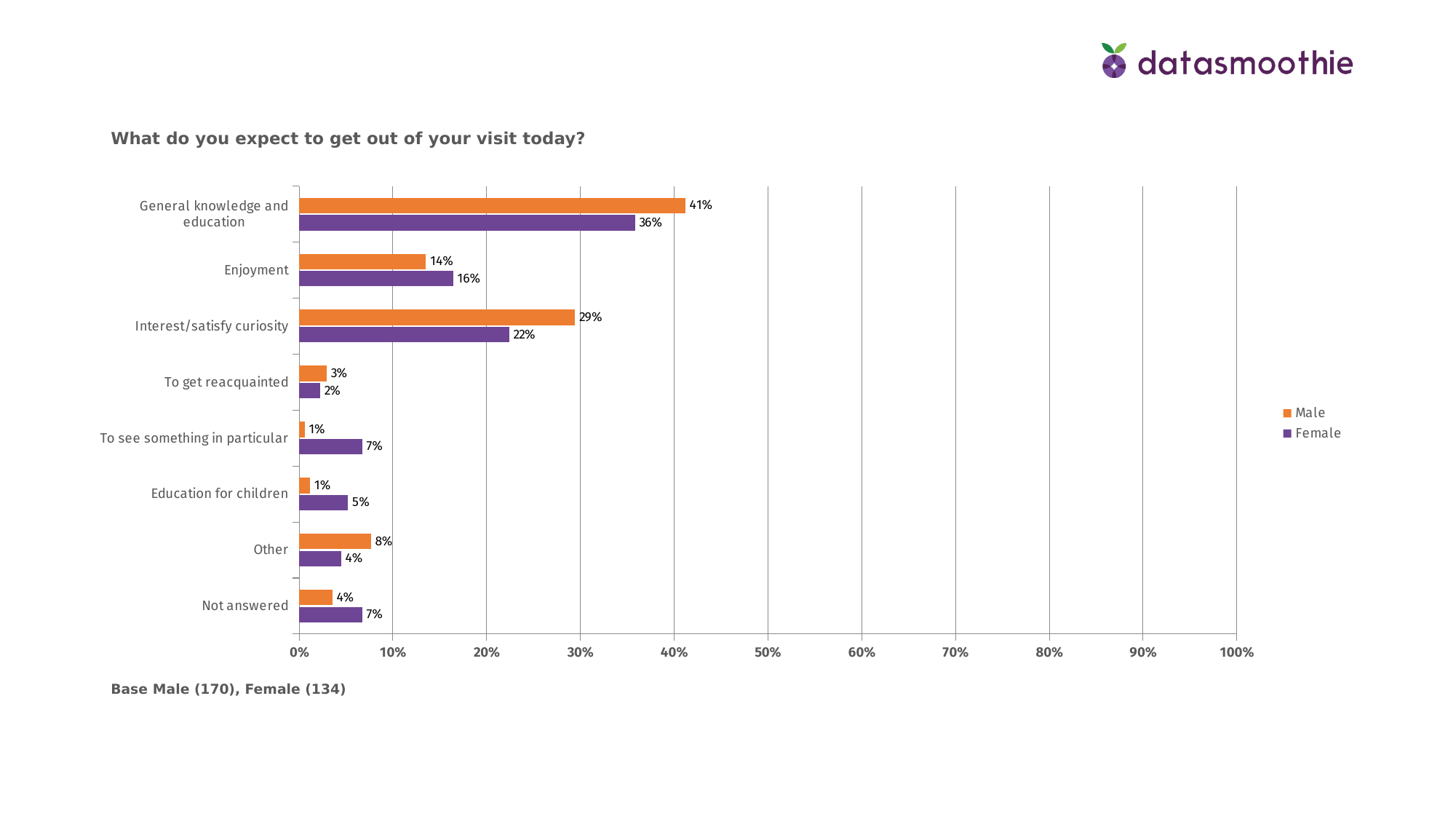

What do you expect to get out of your visit today?

### Chart

| Category | Female | Male |
|---|---|---|
| Not answered | 0.0672 | 0.0353 |
| Other | 0.044800000000000006 | 0.0765 |
| Education for children | 0.052199999999999996 | 0.0118 |
| To see something in particular | 0.0672 | 0.0059 |
| To get reacquainted | 0.022400000000000003 | 0.0294 |
| Interest/satisfy curiosity | 0.22390000000000002 | 0.29410000000000003 |
| Enjoyment | 0.1642 | 0.1353 |
| General knowledge and education | 0.3582 | 0.4118 |
Base Male (170), Female (134)